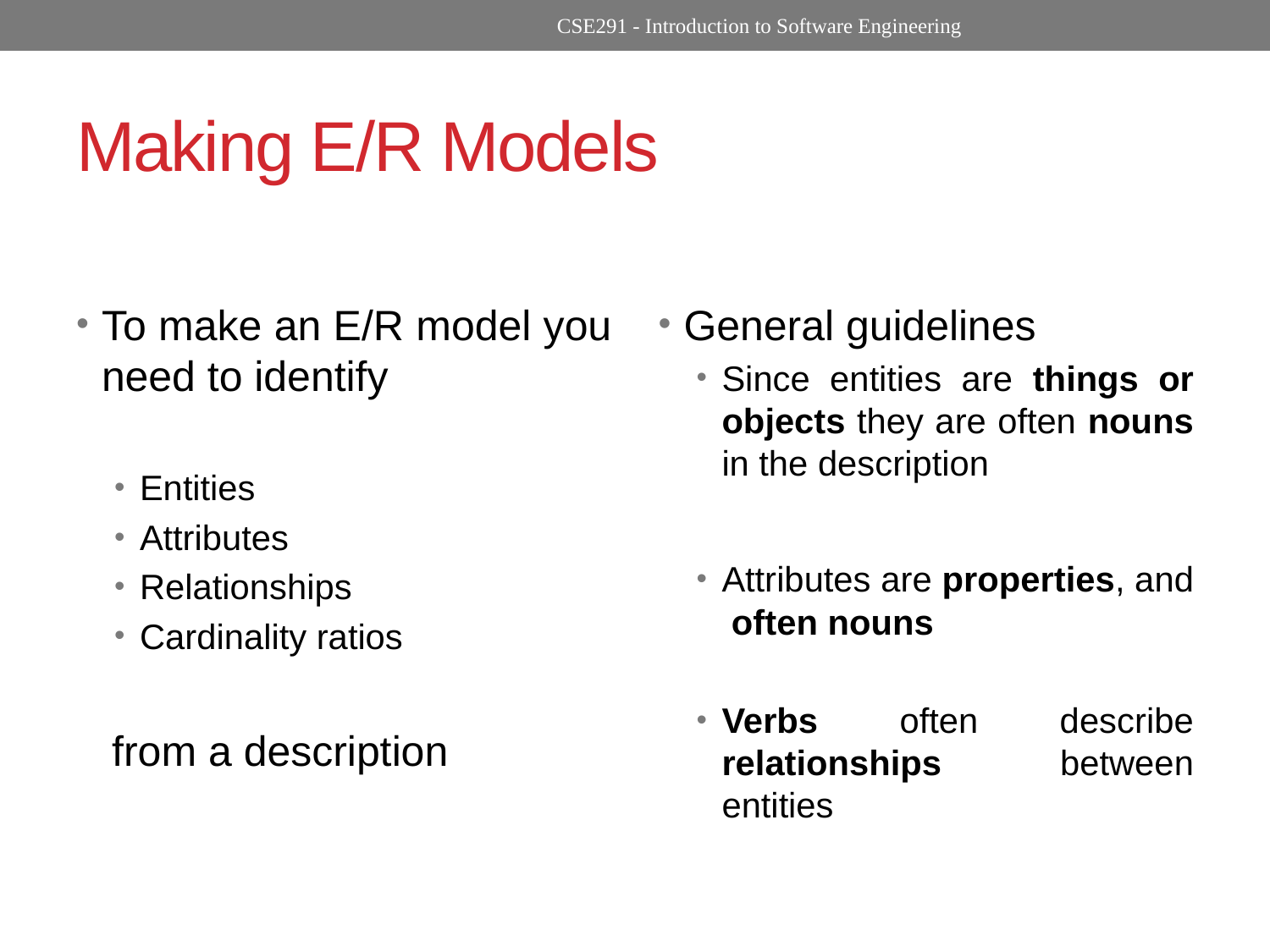

CSE291 - Introduction to Software Engineering
# Making E/R Models

To make an E/R model you need to identify

Entities
Attributes
Relationships
Cardinality ratios

   from a description

General guidelines
Since entities are things or objects they are often nouns in the description

Attributes are properties, and  often nouns

Verbs often describe relationships between entities